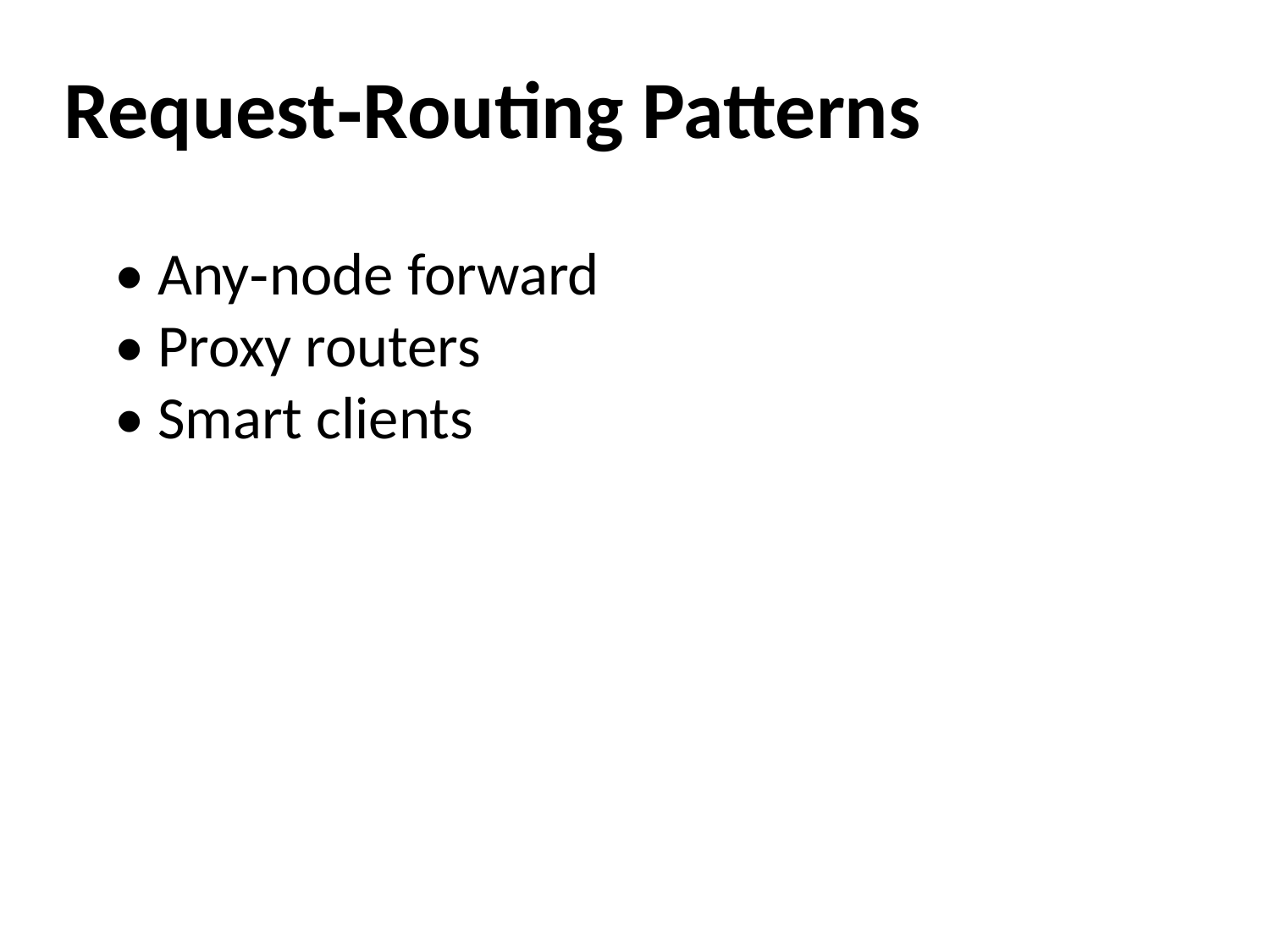

Request‑Routing Patterns
• Any‑node forward
• Proxy routers
• Smart clients